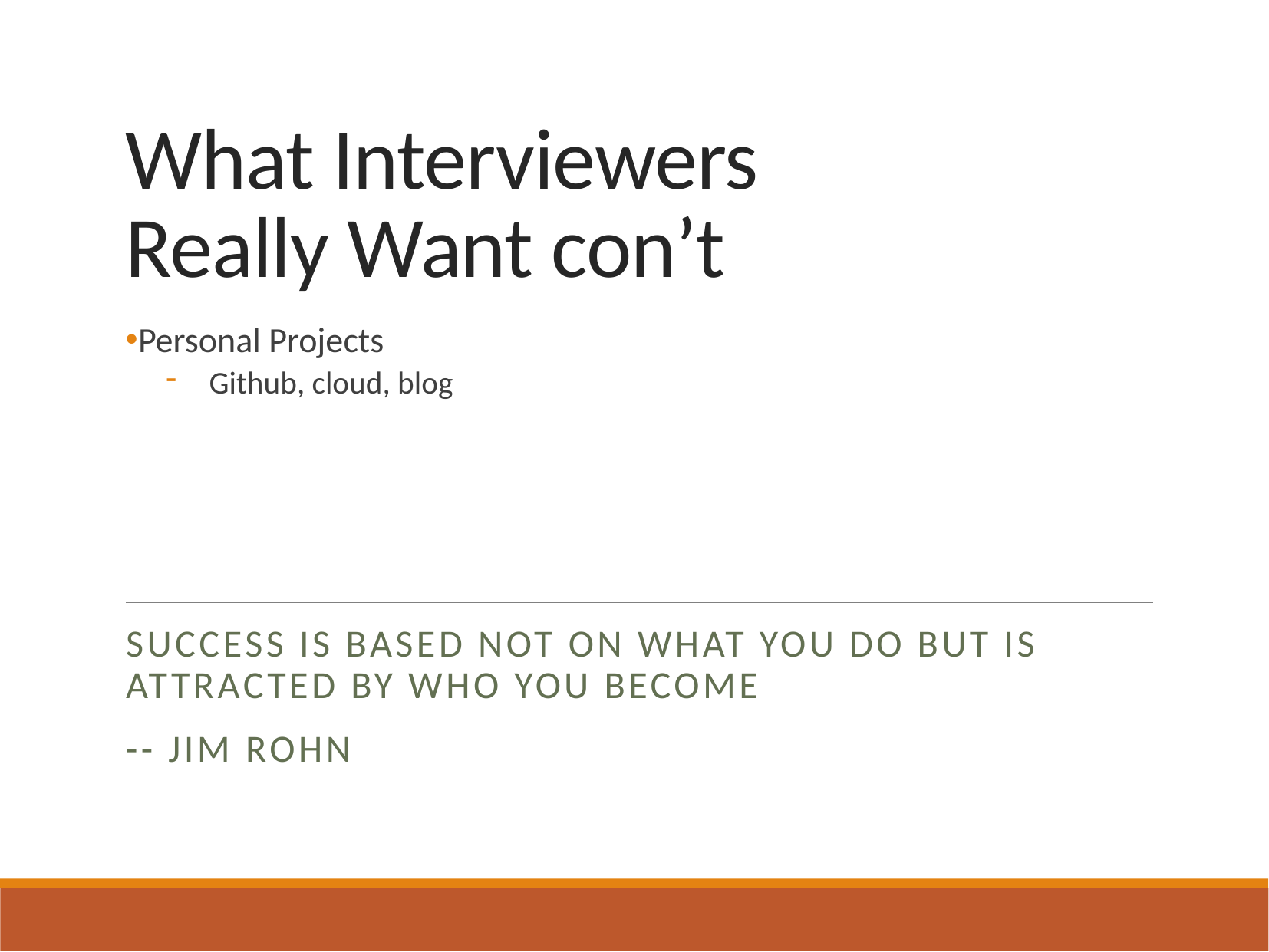

# What Interviewers Really Want con’t
Personal Projects
Github, cloud, blog
Success is based not on what you do but IS ATTRACTED by who you become
-- Jim Rohn